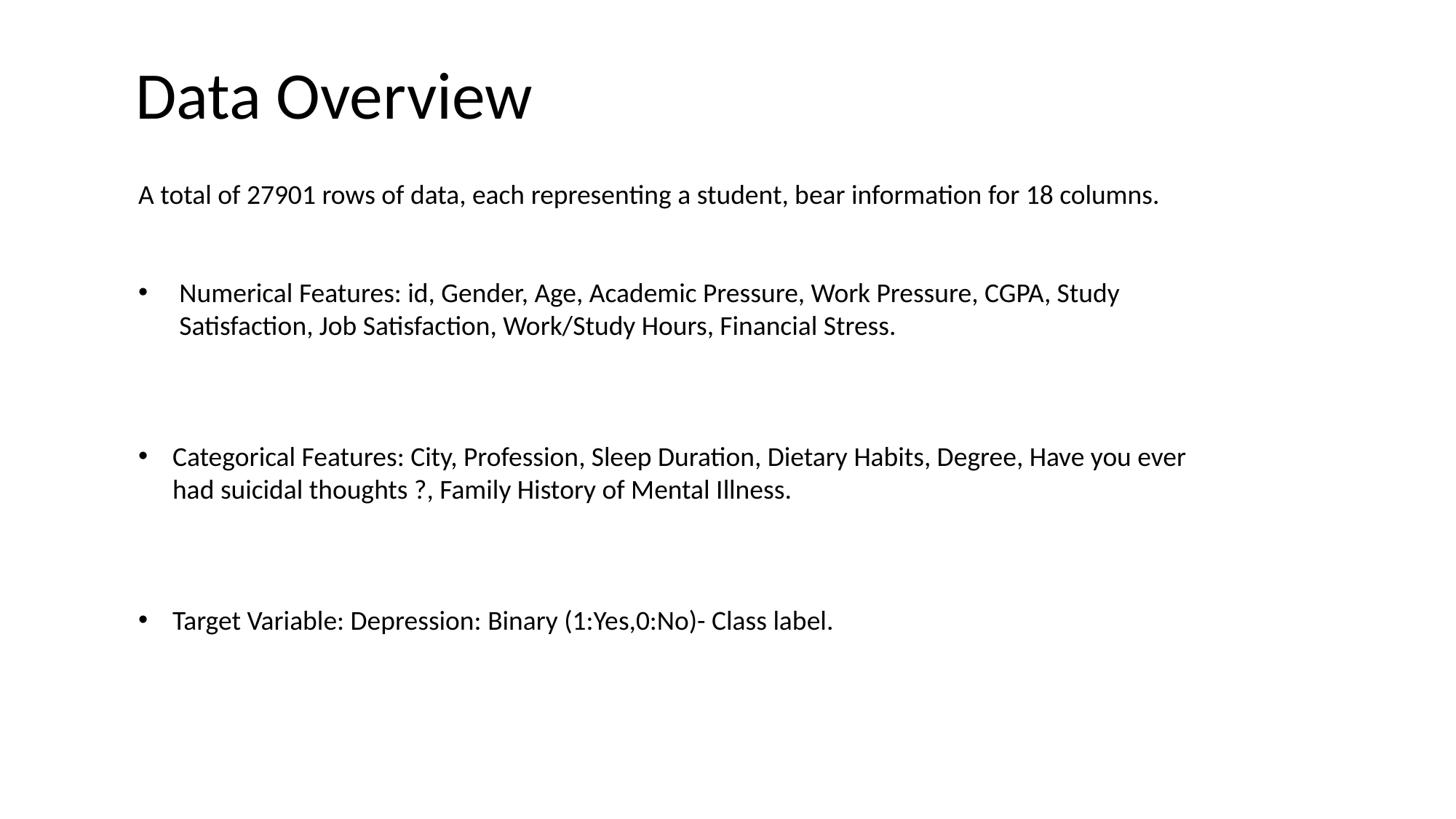

Data Overview
A total of 27901 rows of data, each representing a student, bear information for 18 columns.

Numerical Features: id, Gender, Age, Academic Pressure, Work Pressure, CGPA, Study Satisfaction, Job Satisfaction, Work/Study Hours, Financial Stress.

Categorical Features: City, Profession, Sleep Duration, Dietary Habits, Degree, Have you ever had suicidal thoughts ?, Family History of Mental Illness.

Target Variable: Depression: Binary (1:Yes,0:No)- Class label.